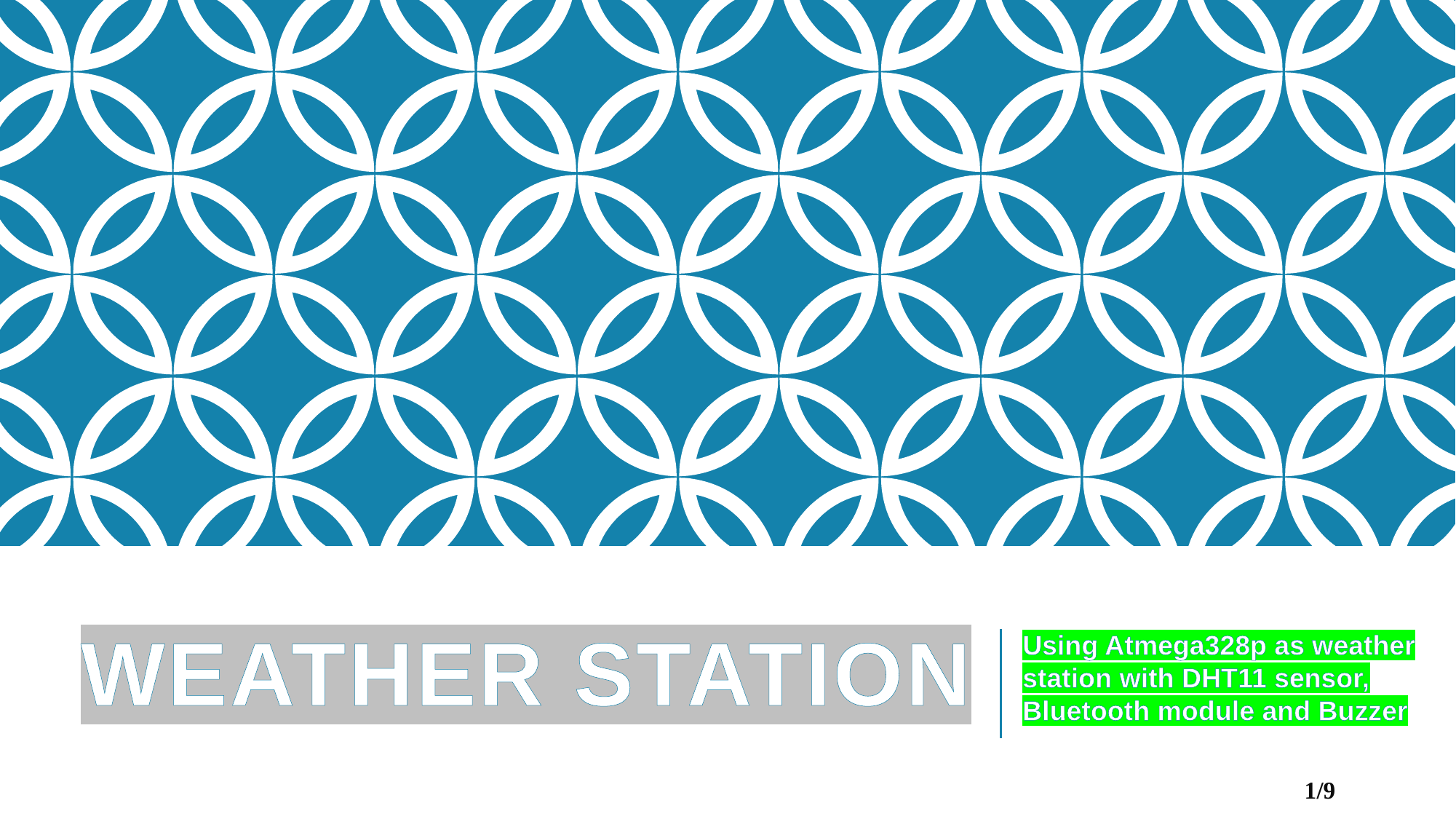

Using Atmega328p as weather station with DHT11 sensor, Bluetooth module and Buzzer
# Weather Station
1/9